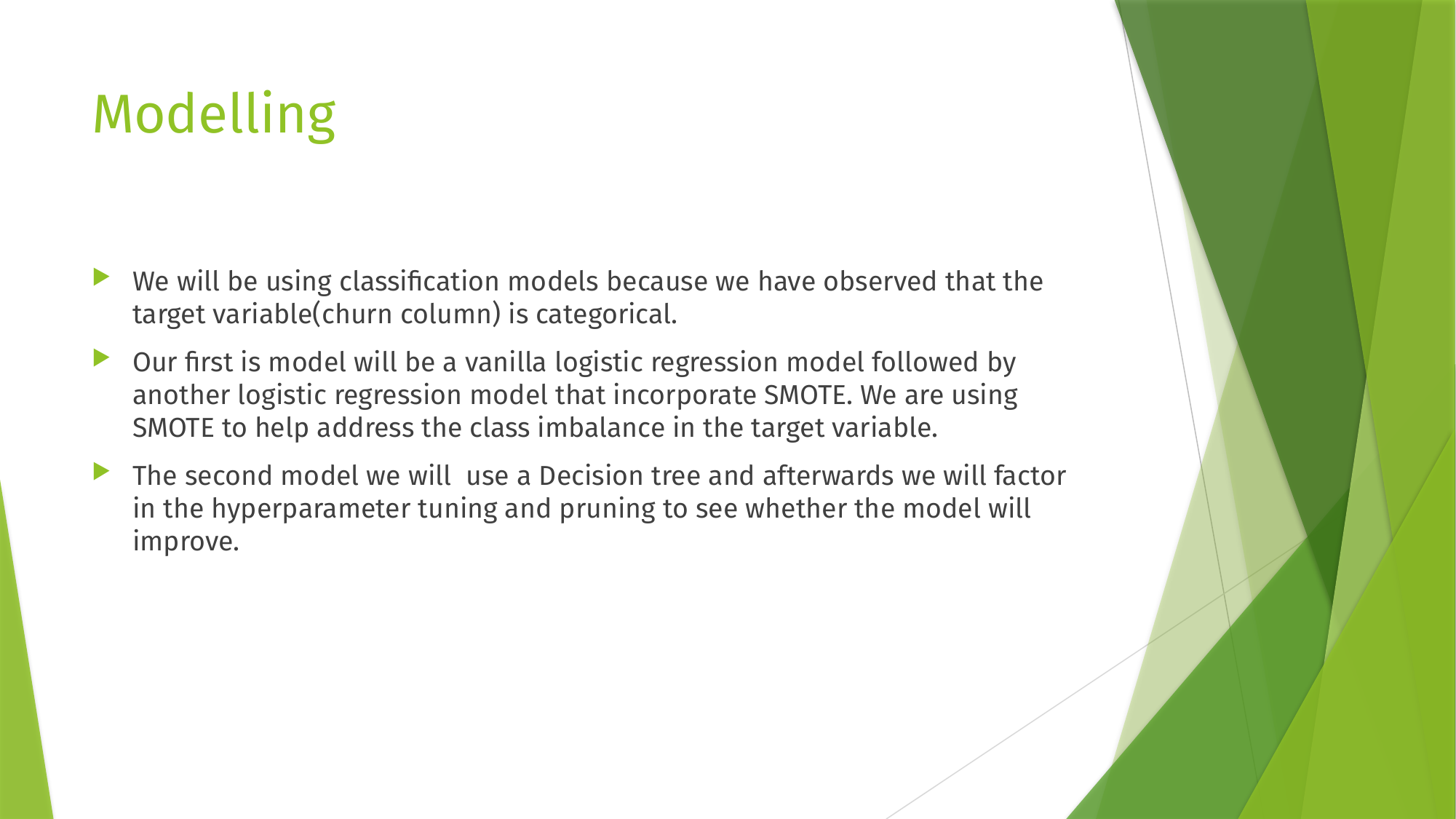

# Modelling
We will be using classification models because we have observed that the target variable(churn column) is categorical.
Our first is model will be a vanilla logistic regression model followed by another logistic regression model that incorporate SMOTE. We are using SMOTE to help address the class imbalance in the target variable.
The second model we will  use a Decision tree and afterwards we will factor in the hyperparameter tuning and pruning to see whether the model will improve.